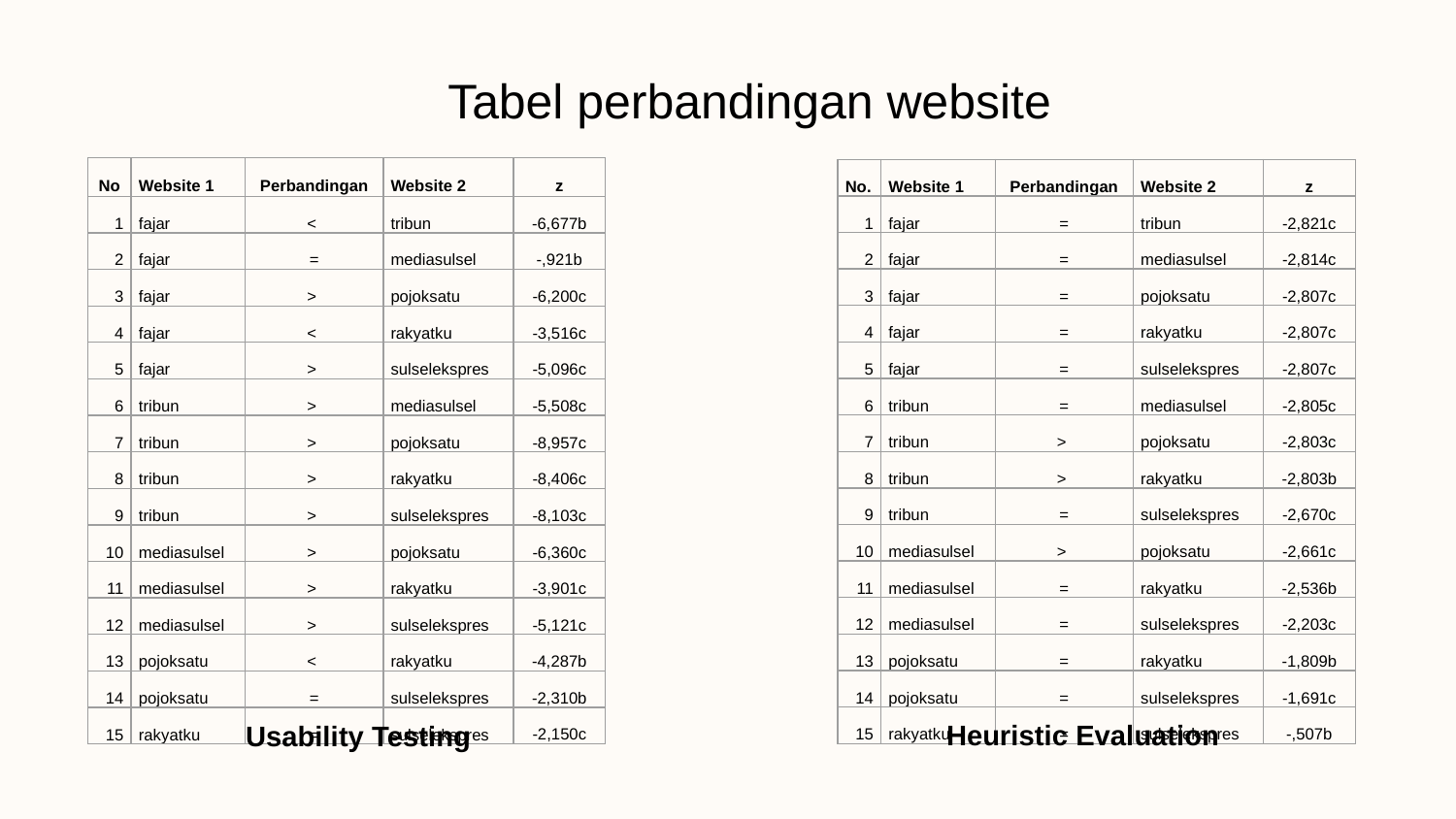

Tabel perbandingan website
| No | Website 1 | Perbandingan | Website 2 | z |
| --- | --- | --- | --- | --- |
| 1 | fajar | < | tribun | -6,677b |
| 2 | fajar | = | mediasulsel | -,921b |
| 3 | fajar | > | pojoksatu | -6,200c |
| 4 | fajar | < | rakyatku | -3,516c |
| 5 | fajar | > | sulselekspres | -5,096c |
| 6 | tribun | > | mediasulsel | -5,508c |
| 7 | tribun | > | pojoksatu | -8,957c |
| 8 | tribun | > | rakyatku | -8,406c |
| 9 | tribun | > | sulselekspres | -8,103c |
| 10 | mediasulsel | > | pojoksatu | -6,360c |
| 11 | mediasulsel | > | rakyatku | -3,901c |
| 12 | mediasulsel | > | sulselekspres | -5,121c |
| 13 | pojoksatu | < | rakyatku | -4,287b |
| 14 | pojoksatu | = | sulselekspres | -2,310b |
| 15 | rakyatku | = | sulselekspres | -2,150c |
| No. | Website 1 | Perbandingan | Website 2 | z |
| --- | --- | --- | --- | --- |
| 1 | fajar | = | tribun | -2,821c |
| 2 | fajar | = | mediasulsel | -2,814c |
| 3 | fajar | = | pojoksatu | -2,807c |
| 4 | fajar | = | rakyatku | -2,807c |
| 5 | fajar | = | sulselekspres | -2,807c |
| 6 | tribun | = | mediasulsel | -2,805c |
| 7 | tribun | > | pojoksatu | -2,803c |
| 8 | tribun | > | rakyatku | -2,803b |
| 9 | tribun | = | sulselekspres | -2,670c |
| 10 | mediasulsel | > | pojoksatu | -2,661c |
| 11 | mediasulsel | = | rakyatku | -2,536b |
| 12 | mediasulsel | = | sulselekspres | -2,203c |
| 13 | pojoksatu | = | rakyatku | -1,809b |
| 14 | pojoksatu | = | sulselekspres | -1,691c |
| 15 | rakyatku | = | sulselekspres | -,507b |
Heuristic Evaluation
Usability Testing